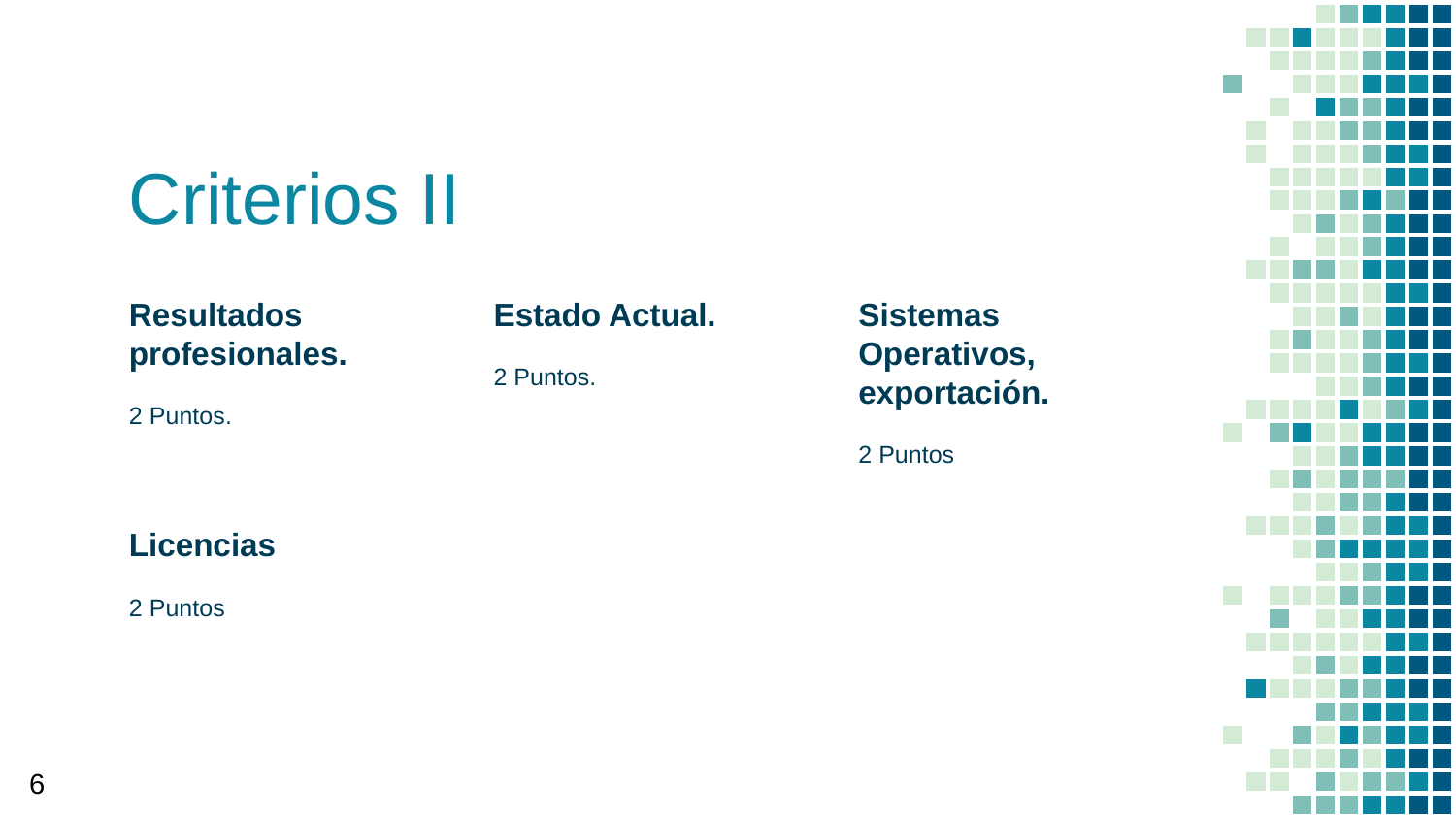

# Criterios II
Resultados profesionales.
2 Puntos.
Estado Actual.

2 Puntos.
Sistemas Operativos, exportación.
2 Puntos
Licencias
2 Puntos
6